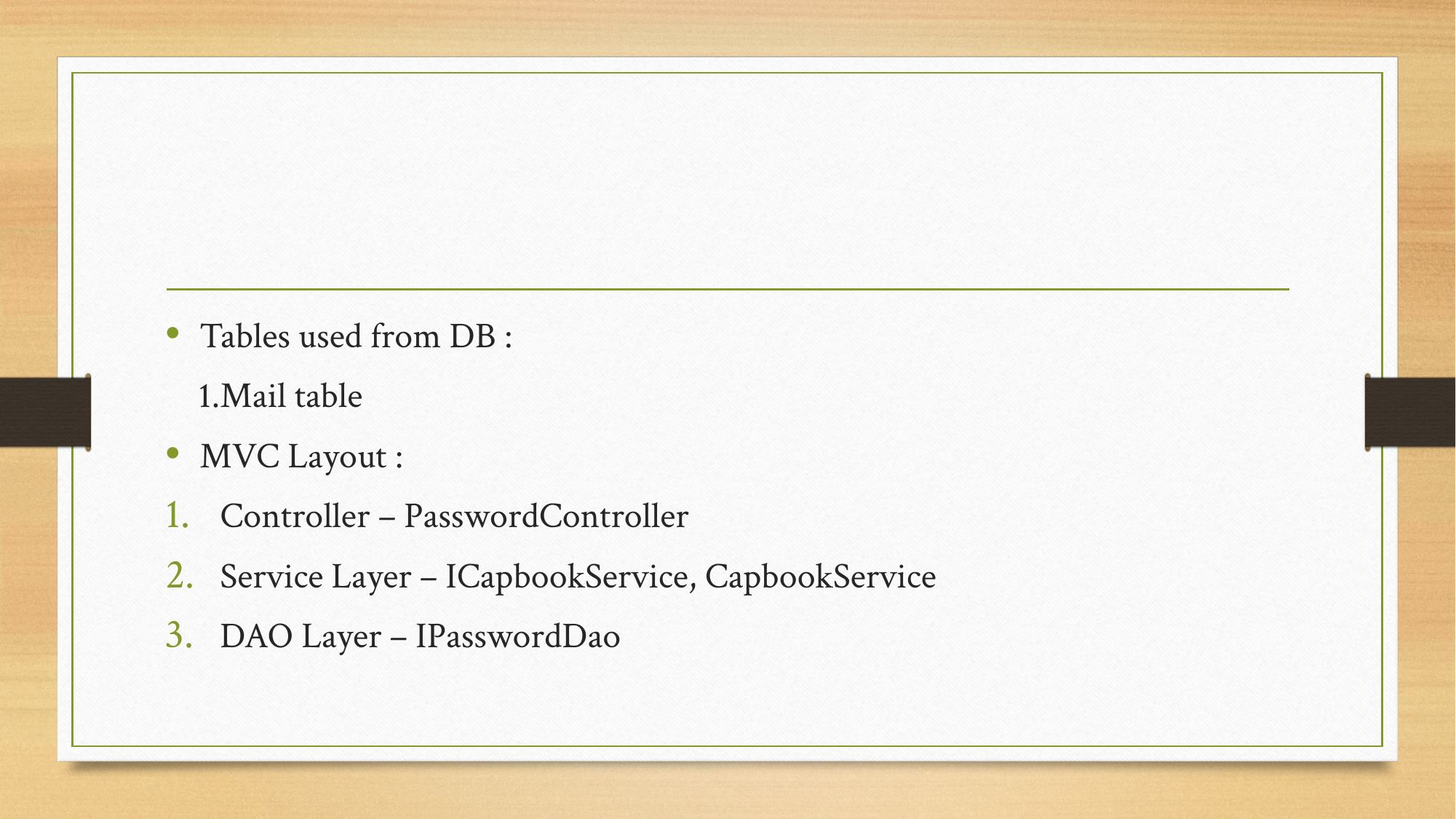

#
Tables used from DB :
    1.Mail table
MVC Layout :
Controller – PasswordController
Service Layer – ICapbookService, CapbookService
DAO Layer – IPasswordDao